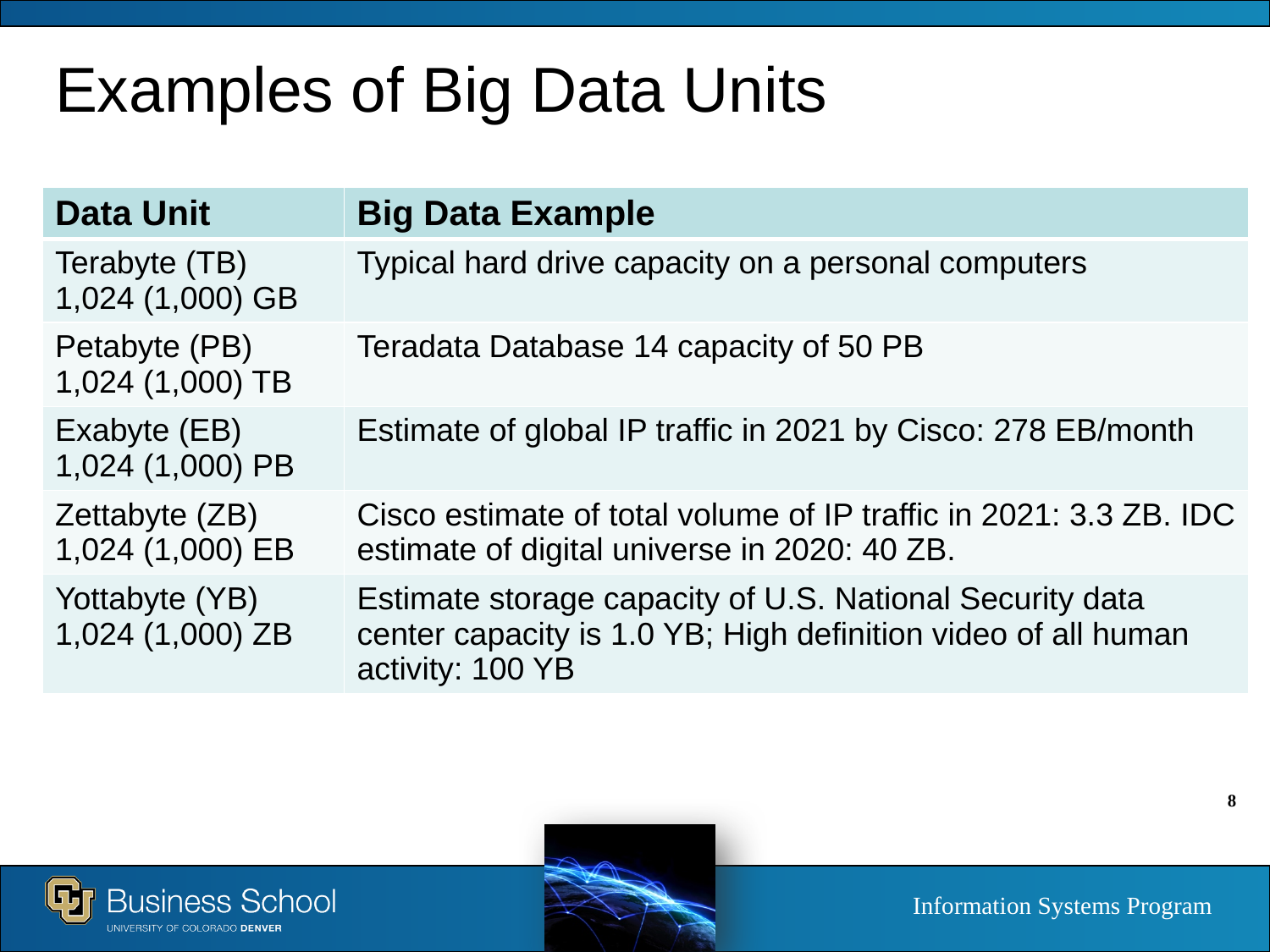

# Examples of Big Data Units
| Data Unit | Big Data Example |
| --- | --- |
| Terabyte (TB) 1,024 (1,000) GB | Typical hard drive capacity on a personal computers |
| Petabyte (PB) 1,024 (1,000) TB | Teradata Database 14 capacity of 50 PB |
| Exabyte (EB) 1,024 (1,000) PB | Estimate of global IP traffic in 2021 by Cisco: 278 EB/month |
| Zettabyte (ZB) 1,024 (1,000) EB | Cisco estimate of total volume of IP traffic in 2021: 3.3 ZB. IDC estimate of digital universe in 2020: 40 ZB. |
| Yottabyte (YB) 1,024 (1,000) ZB | Estimate storage capacity of U.S. National Security data center capacity is 1.0 YB; High definition video of all human activity: 100 YB |